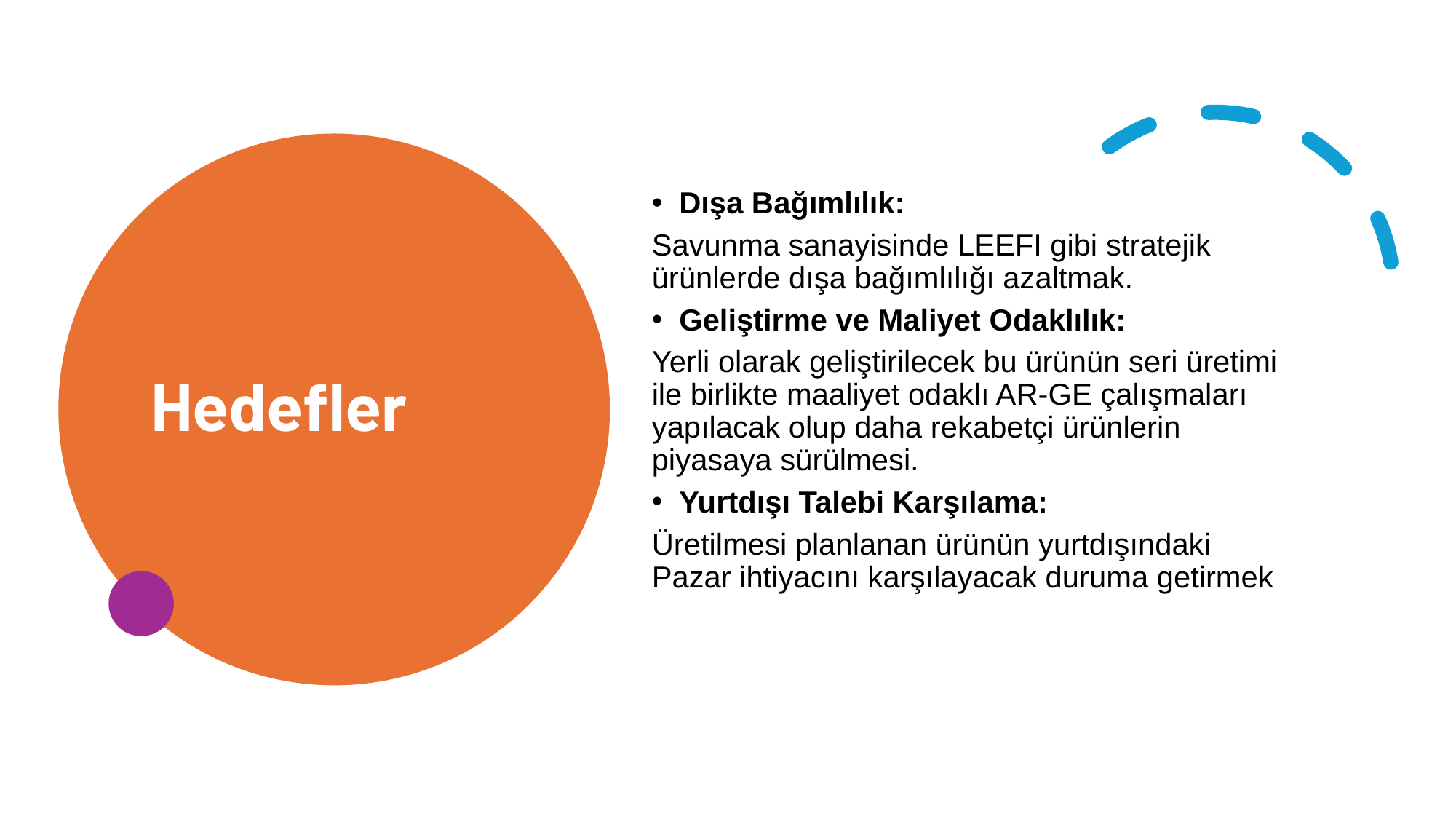

# Hedefler
Dışa Bağımlılık:
Savunma sanayisinde LEEFI gibi stratejik ürünlerde dışa bağımlılığı azaltmak.
Geliştirme ve Maliyet Odaklılık:
Yerli olarak geliştirilecek bu ürünün seri üretimi ile birlikte maaliyet odaklı AR-GE çalışmaları yapılacak olup daha rekabetçi ürünlerin piyasaya sürülmesi.
Yurtdışı Talebi Karşılama:
Üretilmesi planlanan ürünün yurtdışındaki Pazar ihtiyacını karşılayacak duruma getirmek